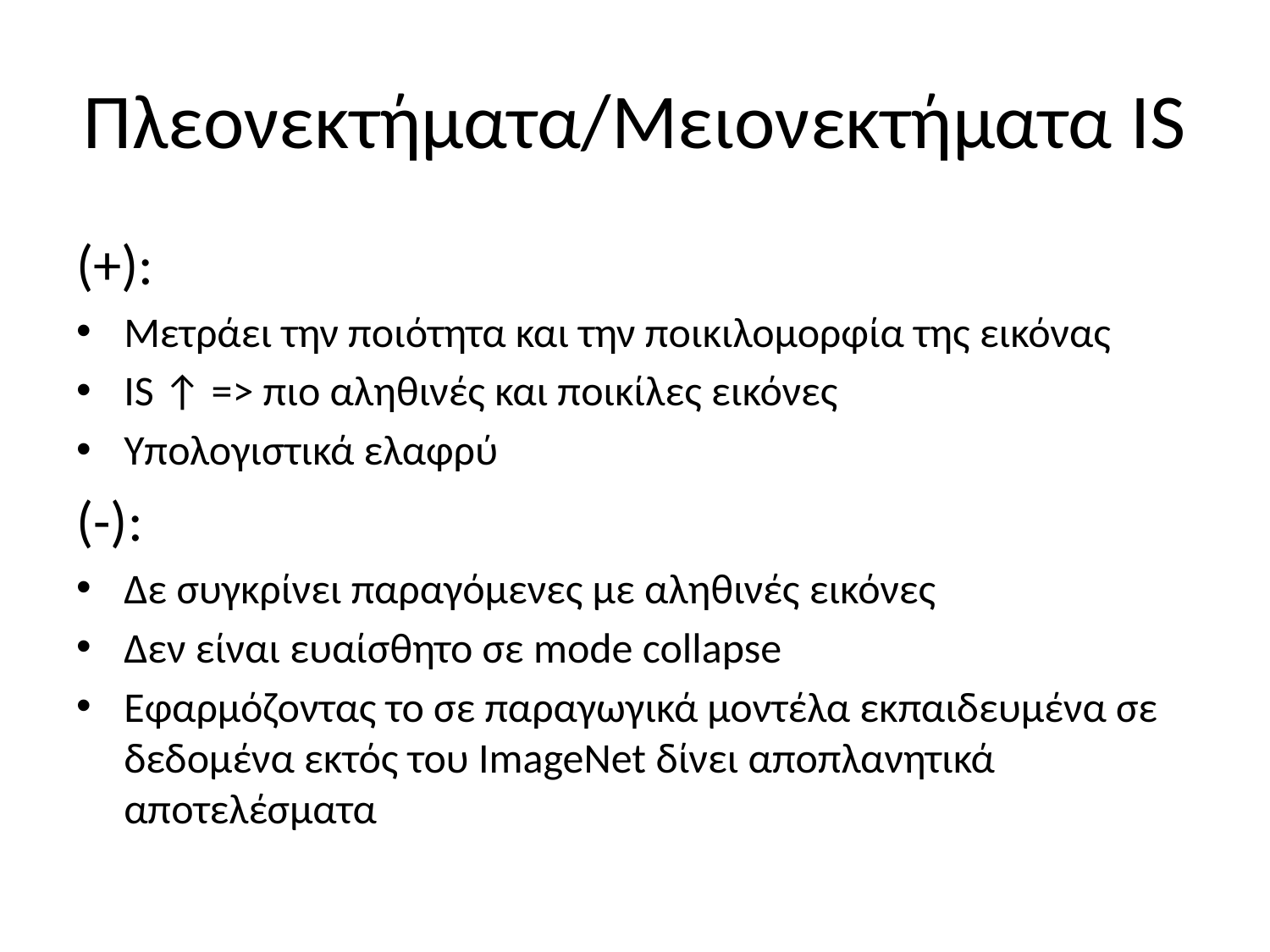

# Πλεονεκτήματα/Μειονεκτήματα IS
(+):
Μετράει την ποιότητα και την ποικιλομορφία της εικόνας
IS ↑ => πιο αληθινές και ποικίλες εικόνες
Υπολογιστικά ελαφρύ
(-):
Δε συγκρίνει παραγόμενες με αληθινές εικόνες
Δεν είναι ευαίσθητο σε mode collapse
Εφαρμόζοντας το σε παραγωγικά μοντέλα εκπαιδευμένα σε δεδομένα εκτός του ImageNet δίνει αποπλανητικά αποτελέσματα